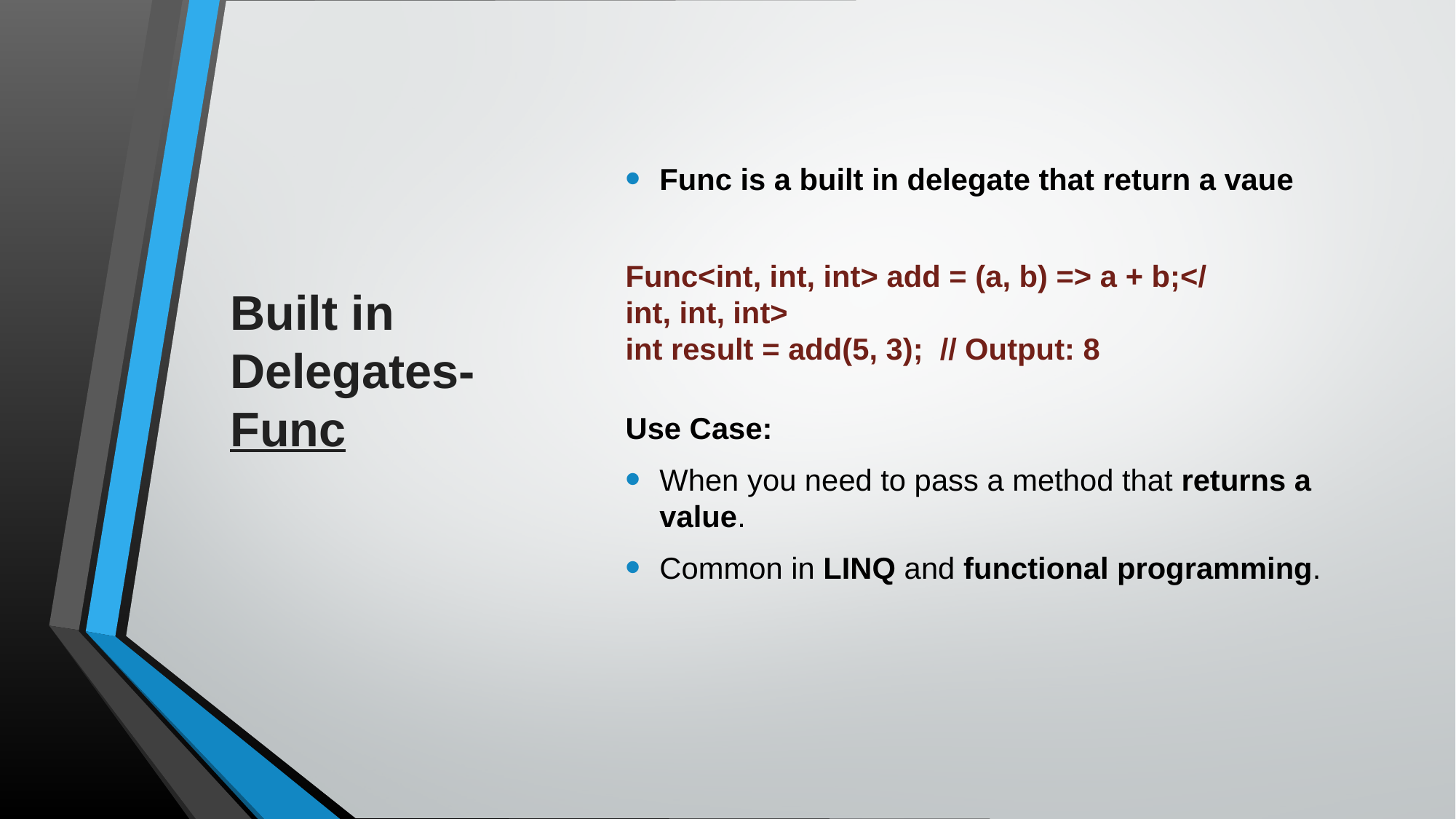

# Built in Delegates- Func
Func is a built in delegate that return a vaue

Func<int, int, int> add = (a, b) => a + b;</int, int, int>
int result = add(5, 3);  // Output: 8

Use Case:
When you need to pass a method that returns a value.
Common in LINQ and functional programming.